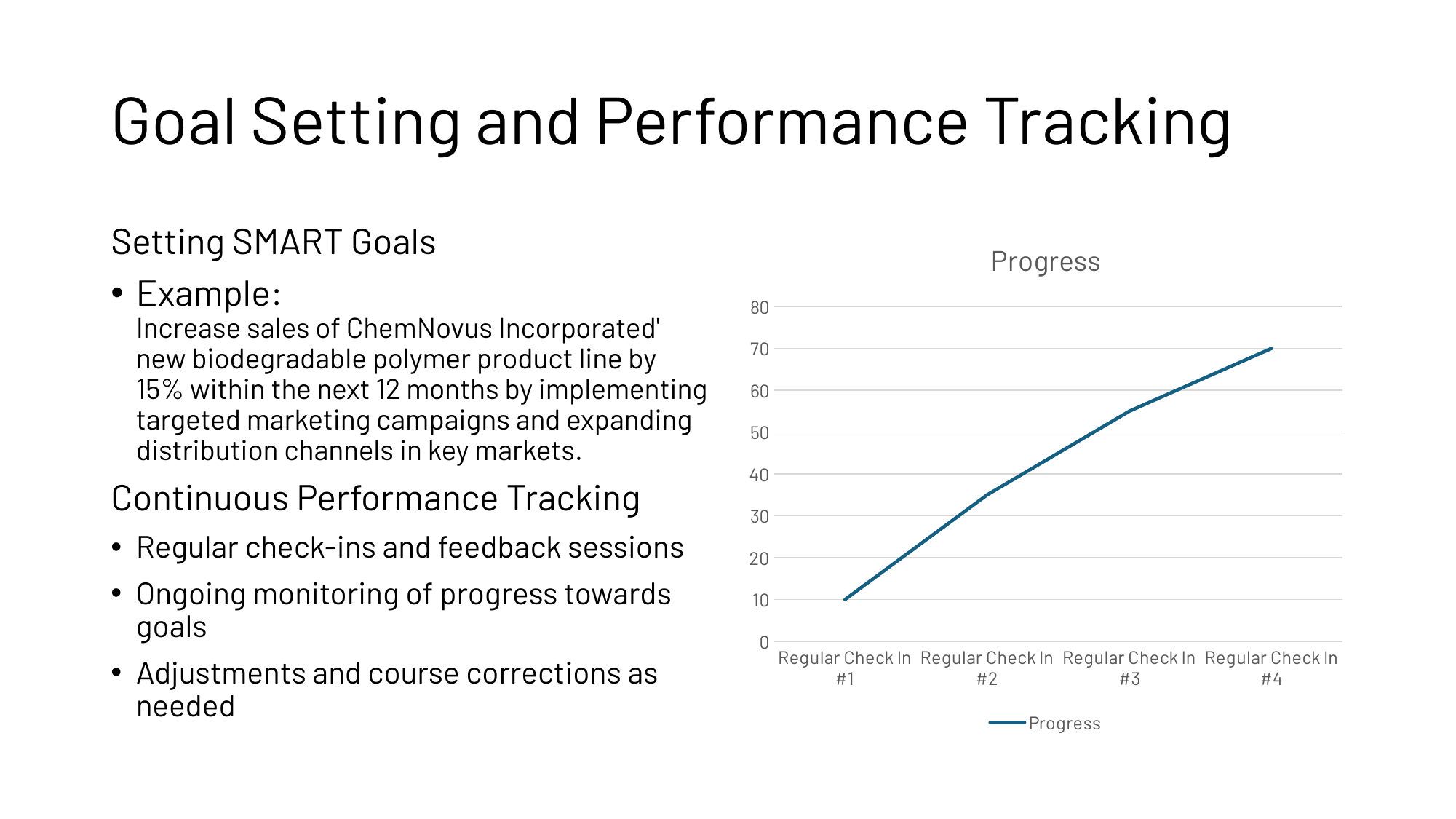

# Goal Setting and Performance Tracking
Setting SMART Goals
Example:
Increase sales of ChemNovus Incorporated' new biodegradable polymer product line by 15% within the next 12 months by implementing targeted marketing campaigns and expanding distribution channels in key markets.
Continuous Performance Tracking
Regular check-ins and feedback sessions
Ongoing monitoring of progress towards goals
Adjustments and course corrections as needed

### Chart:

| Category | Progress |
|---|---|
| Regular Check In #1 | 10.0 |
| Regular Check In #2 | 35.0 |
| Regular Check In #3 | 55.0 |
| Regular Check In #4 | 70.0 |